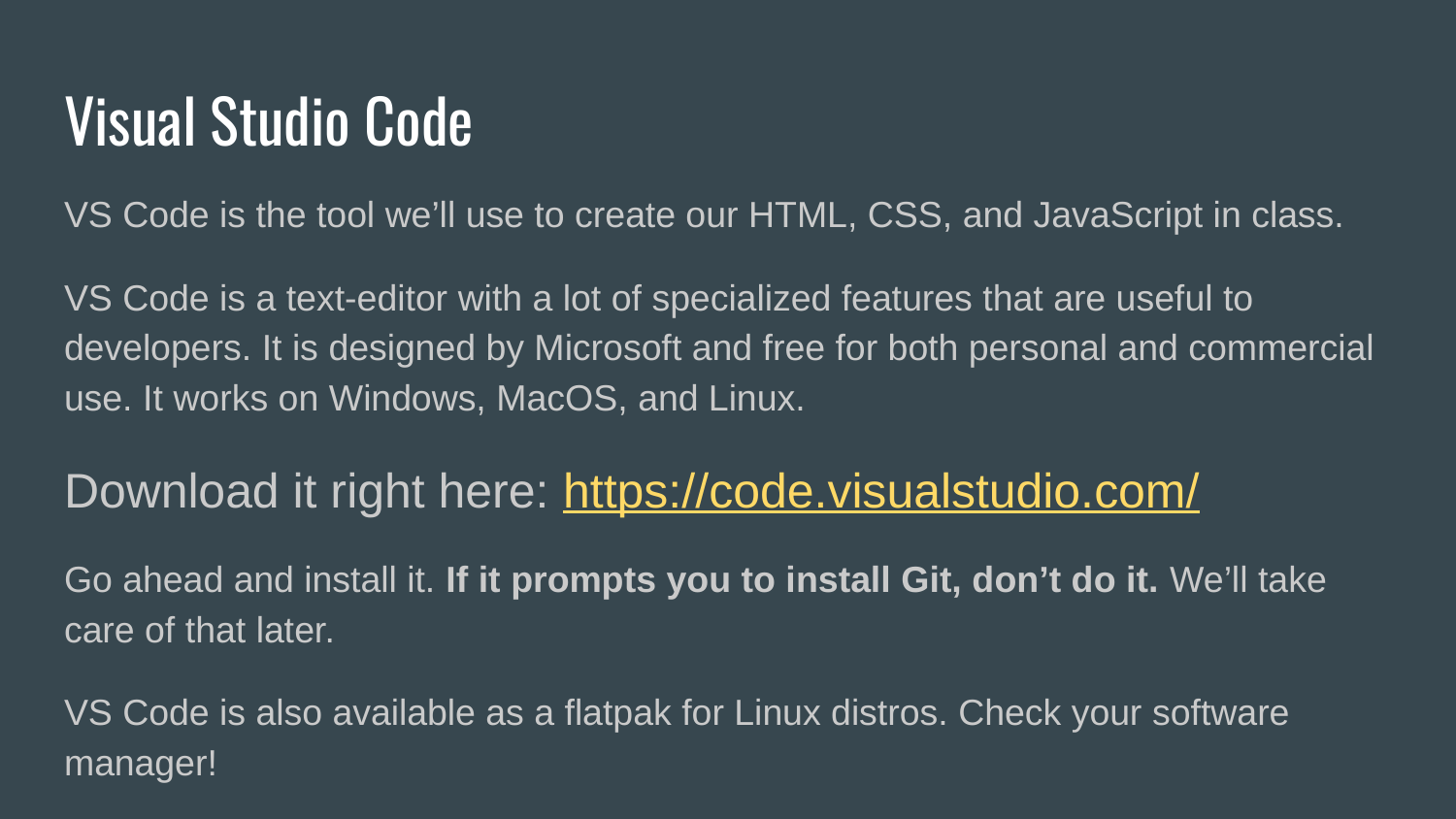

# Visual Studio Code
VS Code is the tool we’ll use to create our HTML, CSS, and JavaScript in class.
VS Code is a text-editor with a lot of specialized features that are useful to developers. It is designed by Microsoft and free for both personal and commercial use. It works on Windows, MacOS, and Linux.
Download it right here: https://code.visualstudio.com/
Go ahead and install it. If it prompts you to install Git, don’t do it. We’ll take care of that later.
VS Code is also available as a flatpak for Linux distros. Check your software manager!